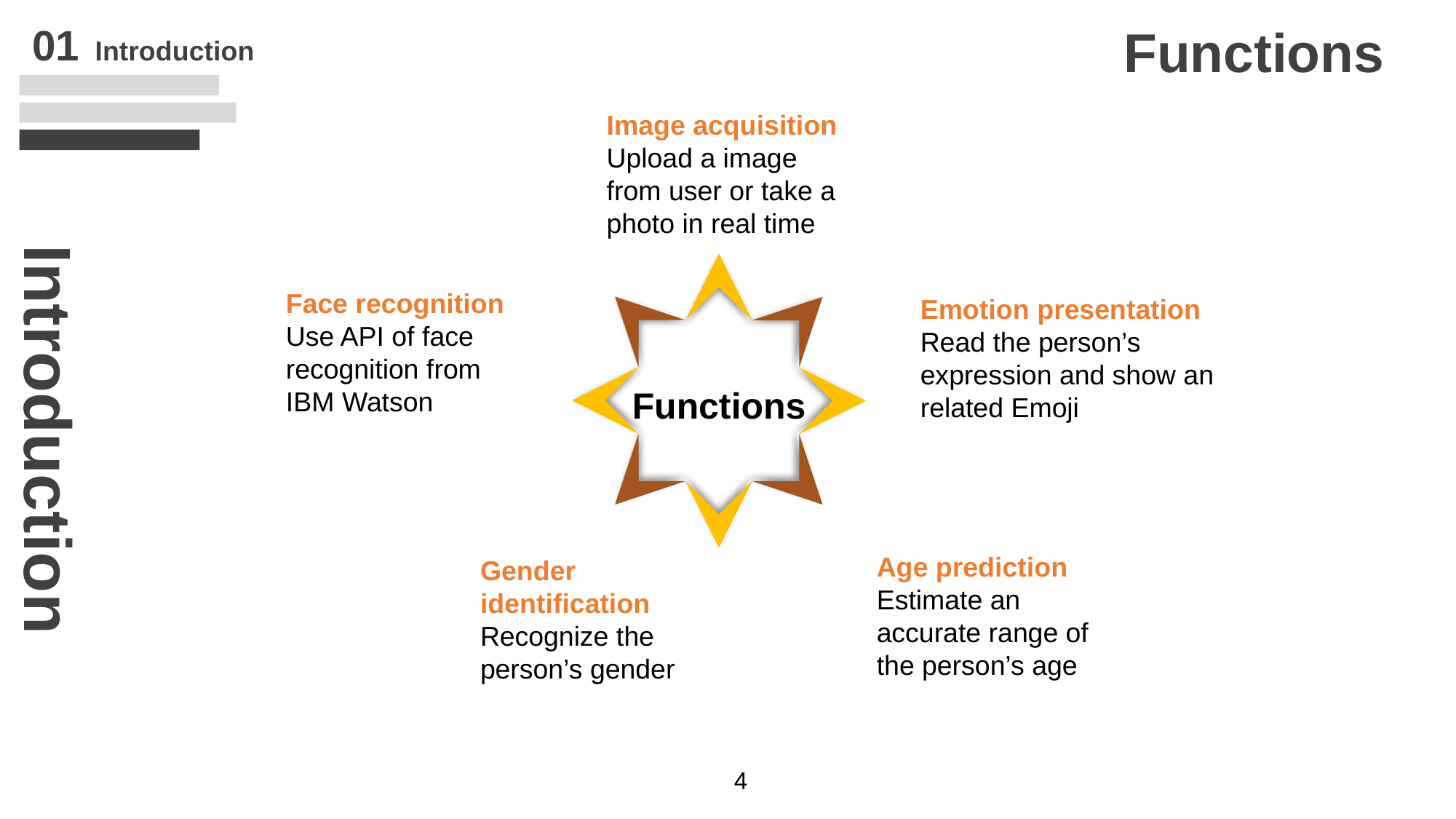

Functions
Image acquisition
Upload a image from user or take a photo in real time

Face recognition
Use API of face recognition from IBM Watson
Emotion presentation
Read the person’s expression and show an related Emoji

Functions
Introduction

Age prediction
Estimate an accurate range of the person’s age
Gender identification
Recognize the person’s gender
4